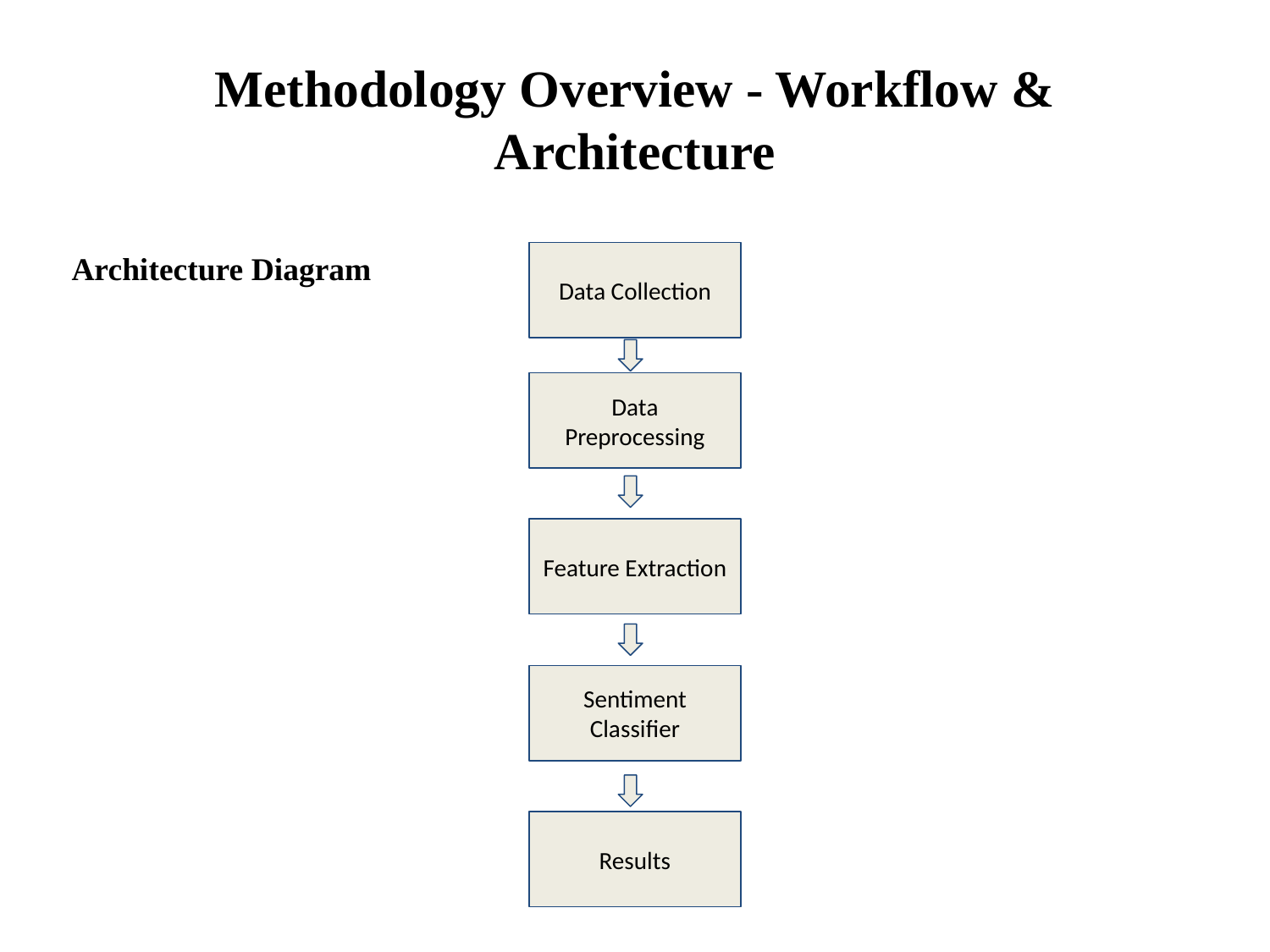

# Methodology Overview - Workflow & Architecture
Architecture Diagram
Data Collection

Data Preprocessing

Feature Extraction

Sentiment Classifier

Results